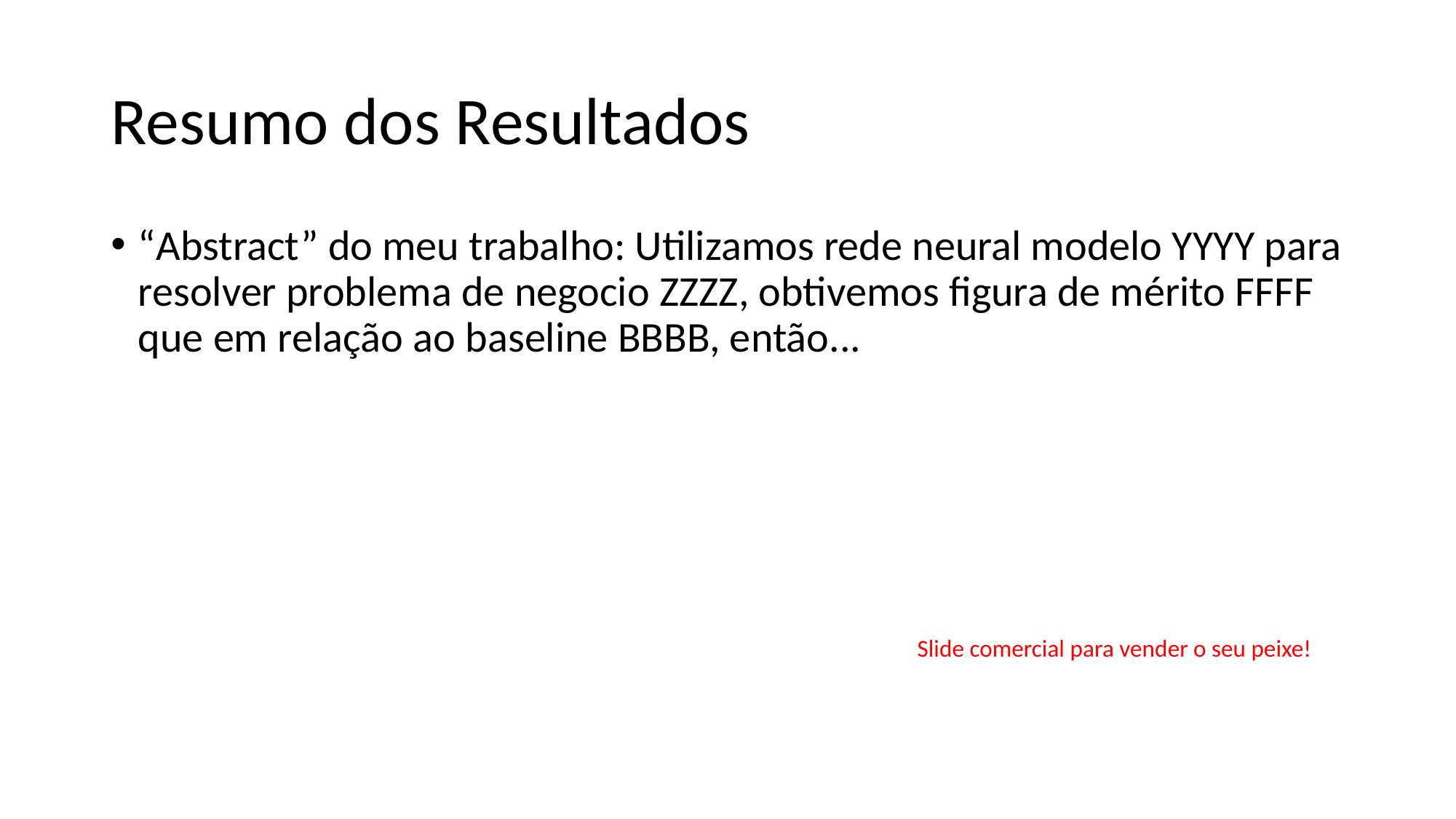

# Resumo dos Resultados
“Abstract” do meu trabalho: Utilizamos rede neural modelo YYYY para resolver problema de negocio ZZZZ, obtivemos figura de mérito FFFF que em relação ao baseline BBBB, então...
Slide comercial para vender o seu peixe!